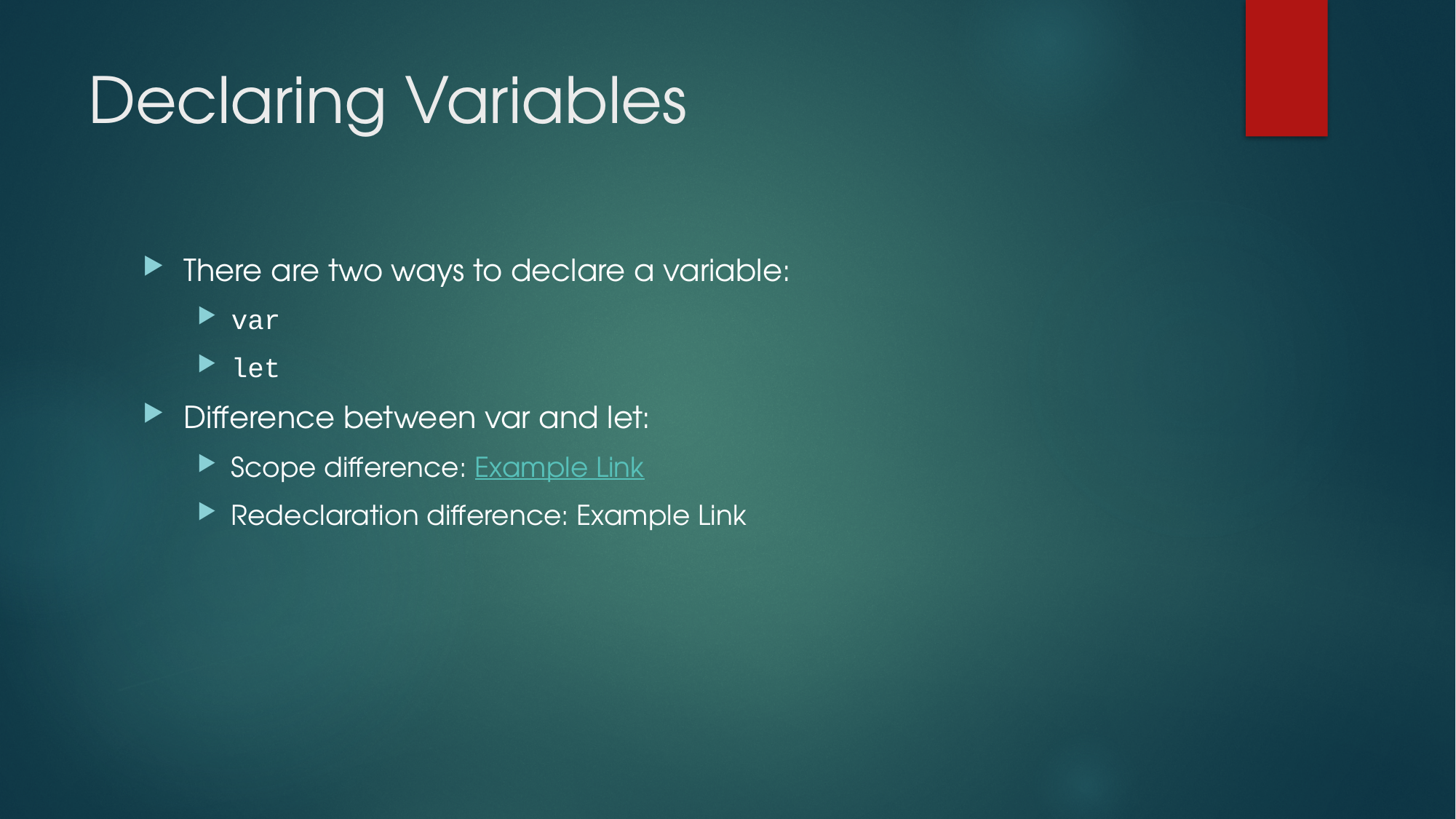

# Declaring Variables
There are two ways to declare a variable:
var
let
Difference between var and let:
Scope difference: Example Link
Redeclaration difference: Example Link